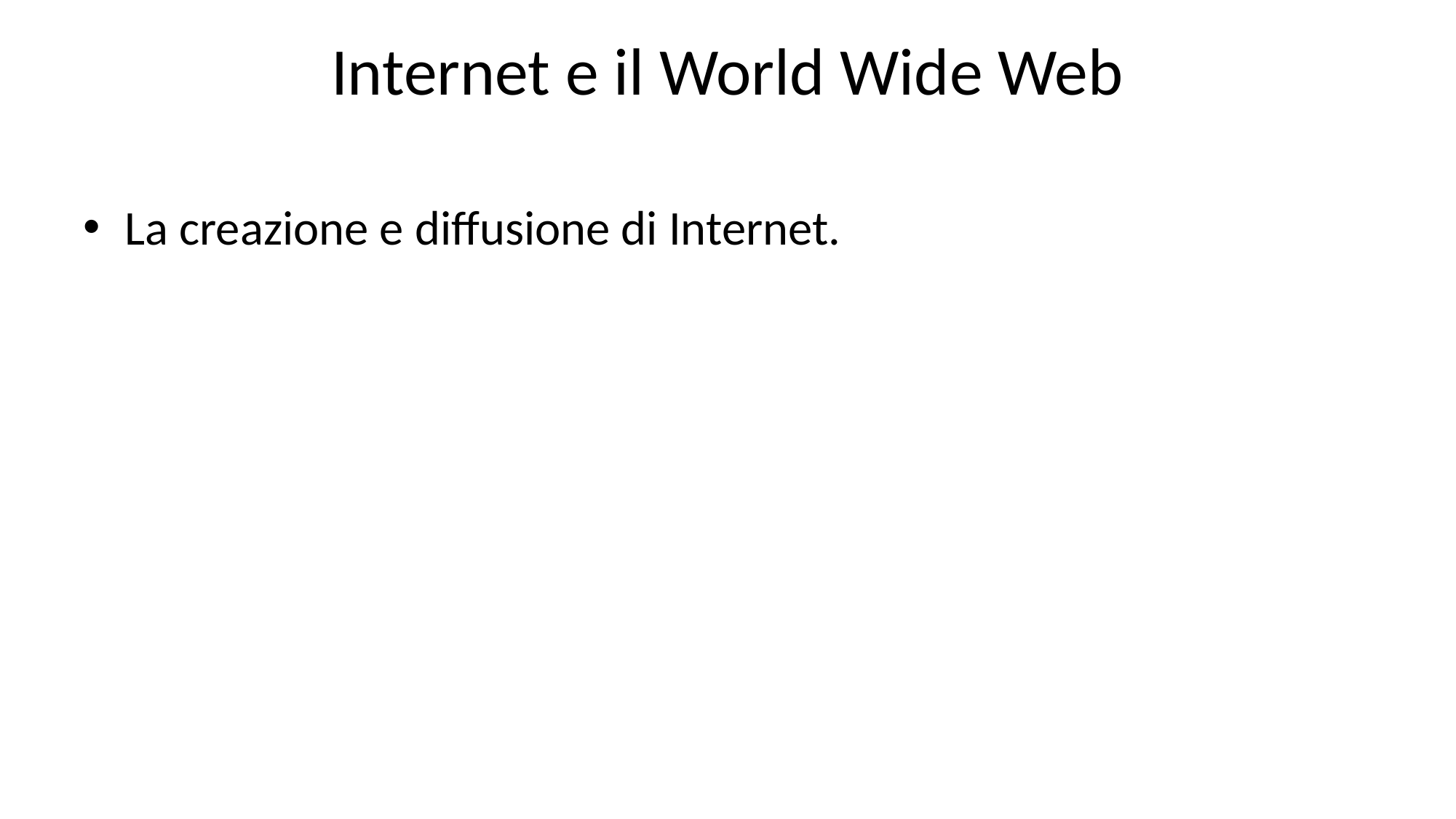

# Internet e il World Wide Web
La creazione e diffusione di Internet.